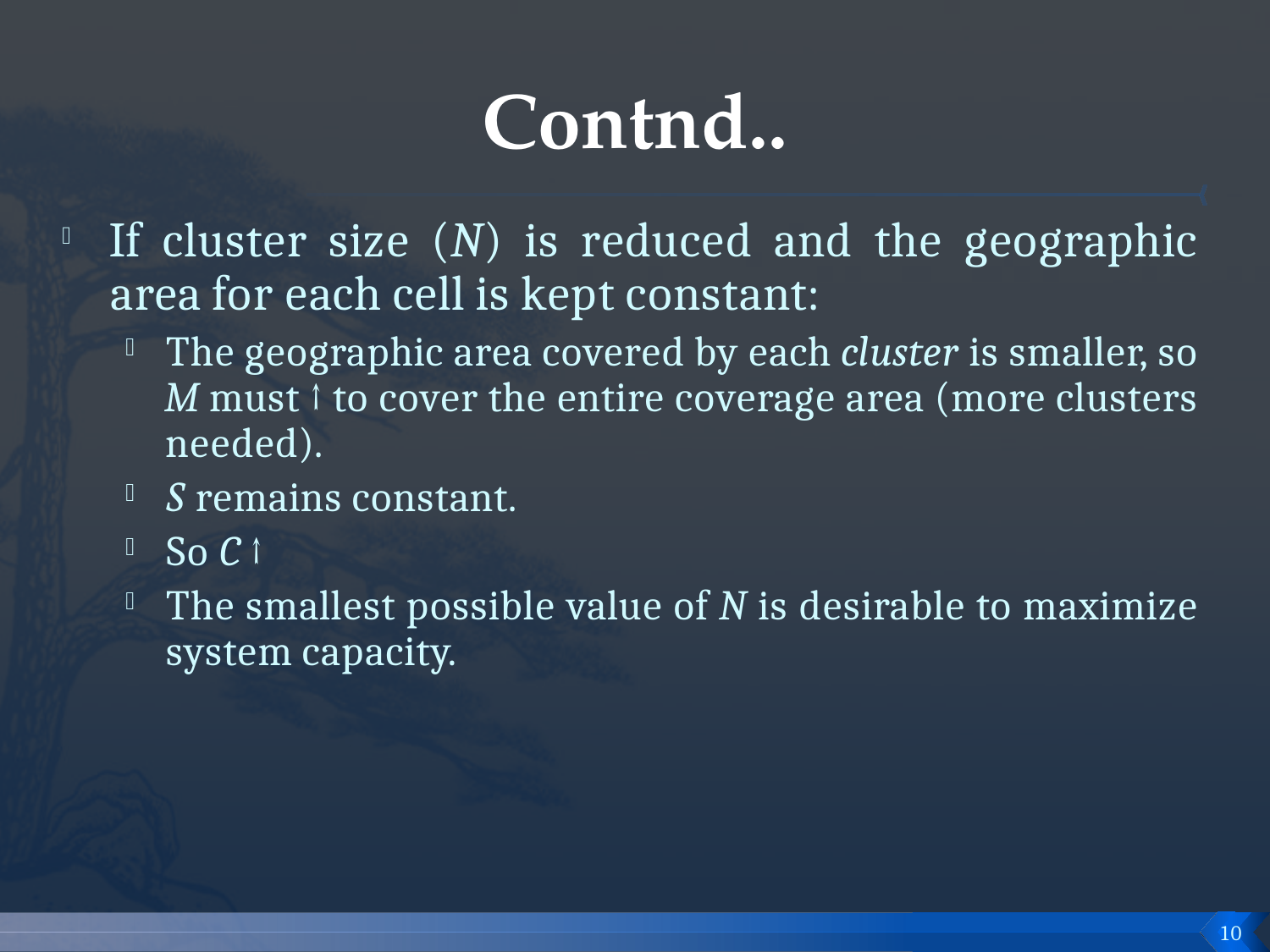

# Contnd..
If cluster size (N) is reduced and the geographic area for each cell is kept constant:
The geographic area covered by each cluster is smaller, so M must ↑ to cover the entire coverage area (more clusters needed).
S remains constant.
So C ↑
The smallest possible value of N is desirable to maximize system capacity.
10